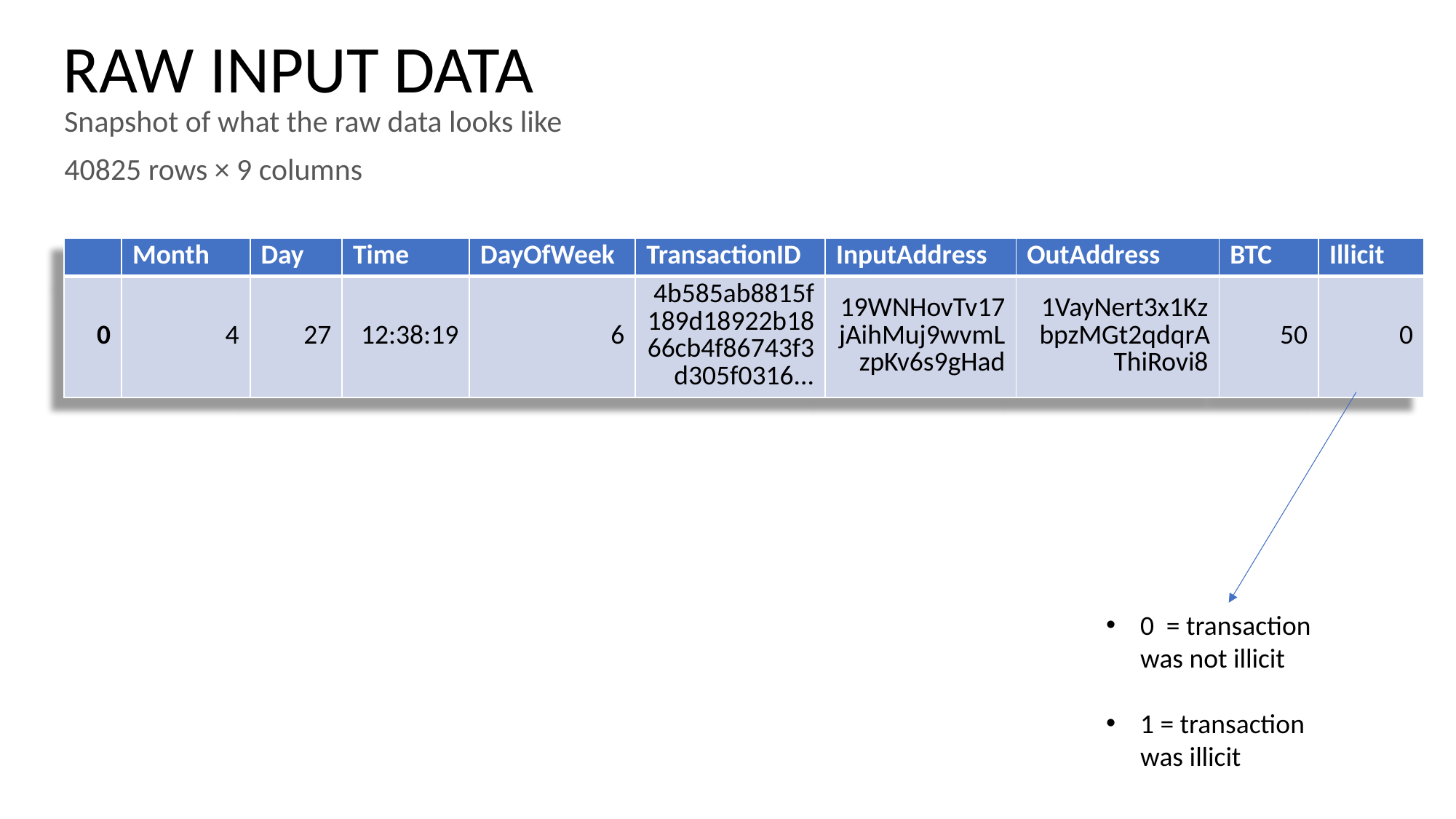

# RAW INPUT DATA
Snapshot of what the raw data looks like
40825 rows × 9 columns

|  | Month | Day | Time | DayOfWeek | TransactionID | InputAddress | OutAddress | BTC | Illicit |
| --- | --- | --- | --- | --- | --- | --- | --- | --- | --- |
| 0 | 4 | 27 | 12:38:19 | 6 | 4b585ab8815f189d18922b1866cb4f86743f3d305f0316... | 19WNHovTv17jAihMuj9wvmLzpKv6s9gHad | 1VayNert3x1KzbpzMGt2qdqrAThiRovi8 | 50 | 0 |
0  = transaction was not illicit

1 = transaction was illicit